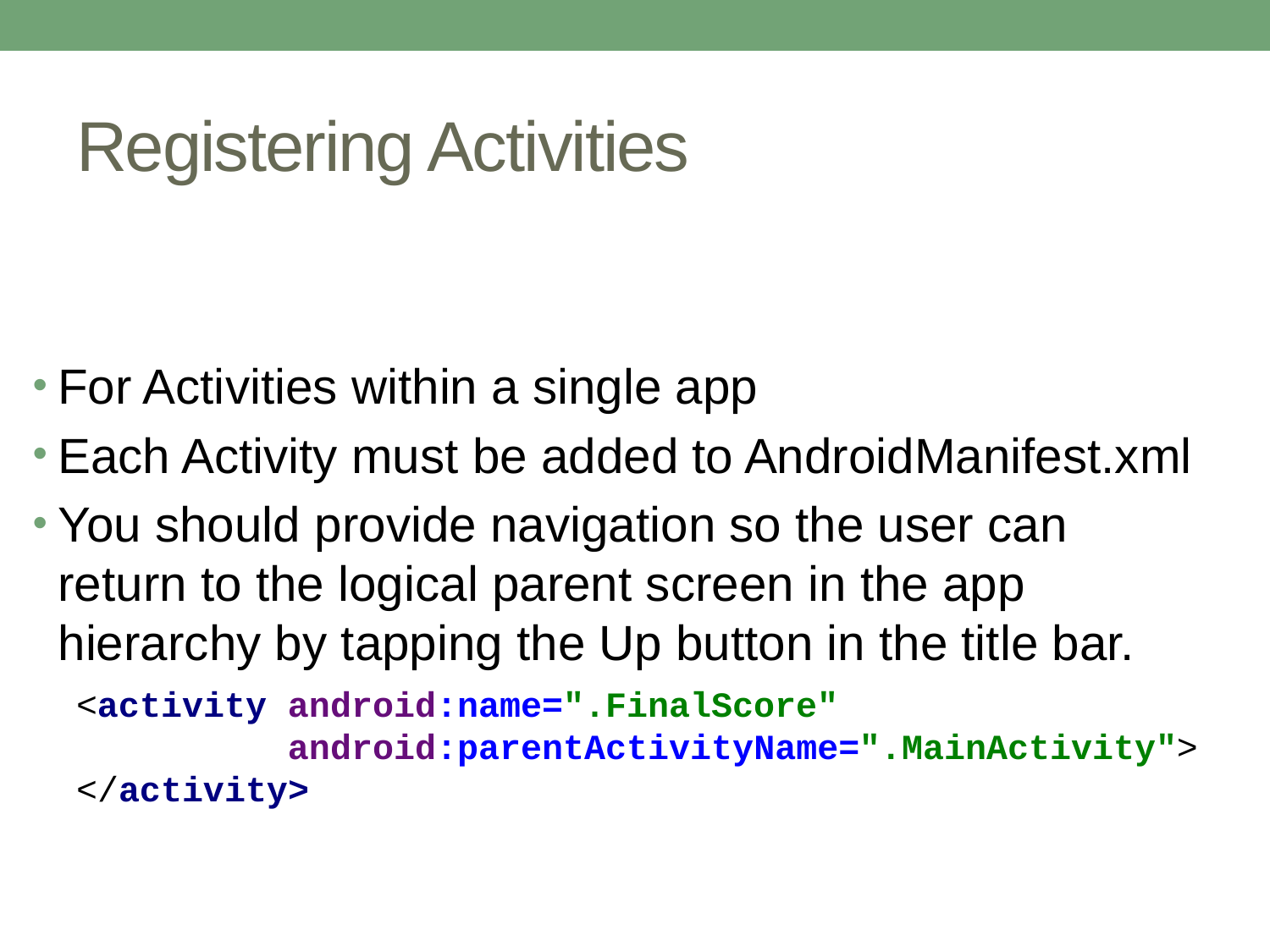

# Registering Activities
For Activities within a single app
Each Activity must be added to AndroidManifest.xml
You should provide navigation so the user can return to the logical parent screen in the app hierarchy by tapping the Up button in the title bar.

<activity android:name=".FinalScore"
          android:parentActivityName=".MainActivity">
</activity>